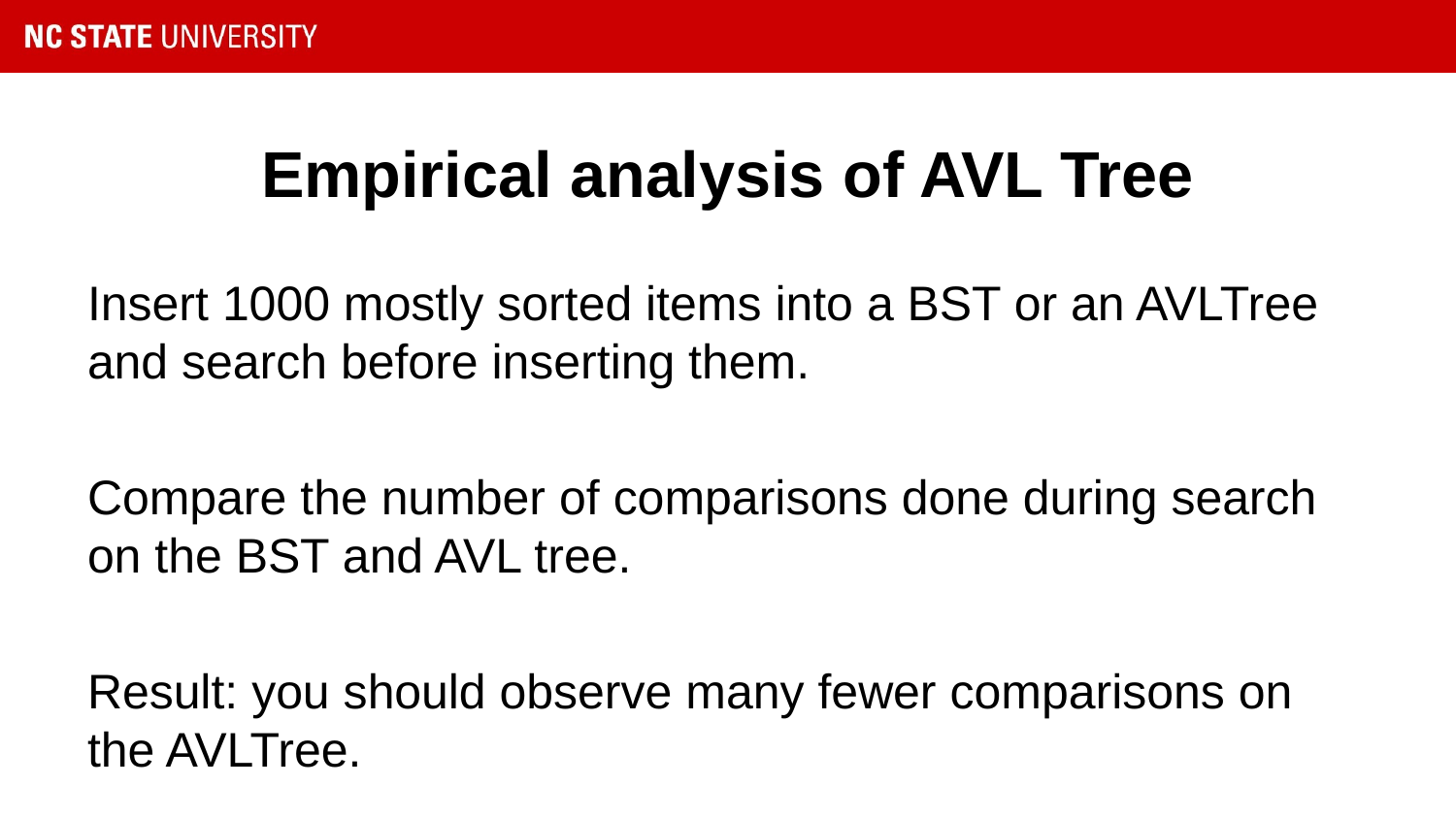

# Empirical analysis of AVL Tree
Insert 1000 mostly sorted items into a BST or an AVLTree and search before inserting them.

Compare the number of comparisons done during search on the BST and AVL tree.

Result: you should observe many fewer comparisons on the AVLTree.